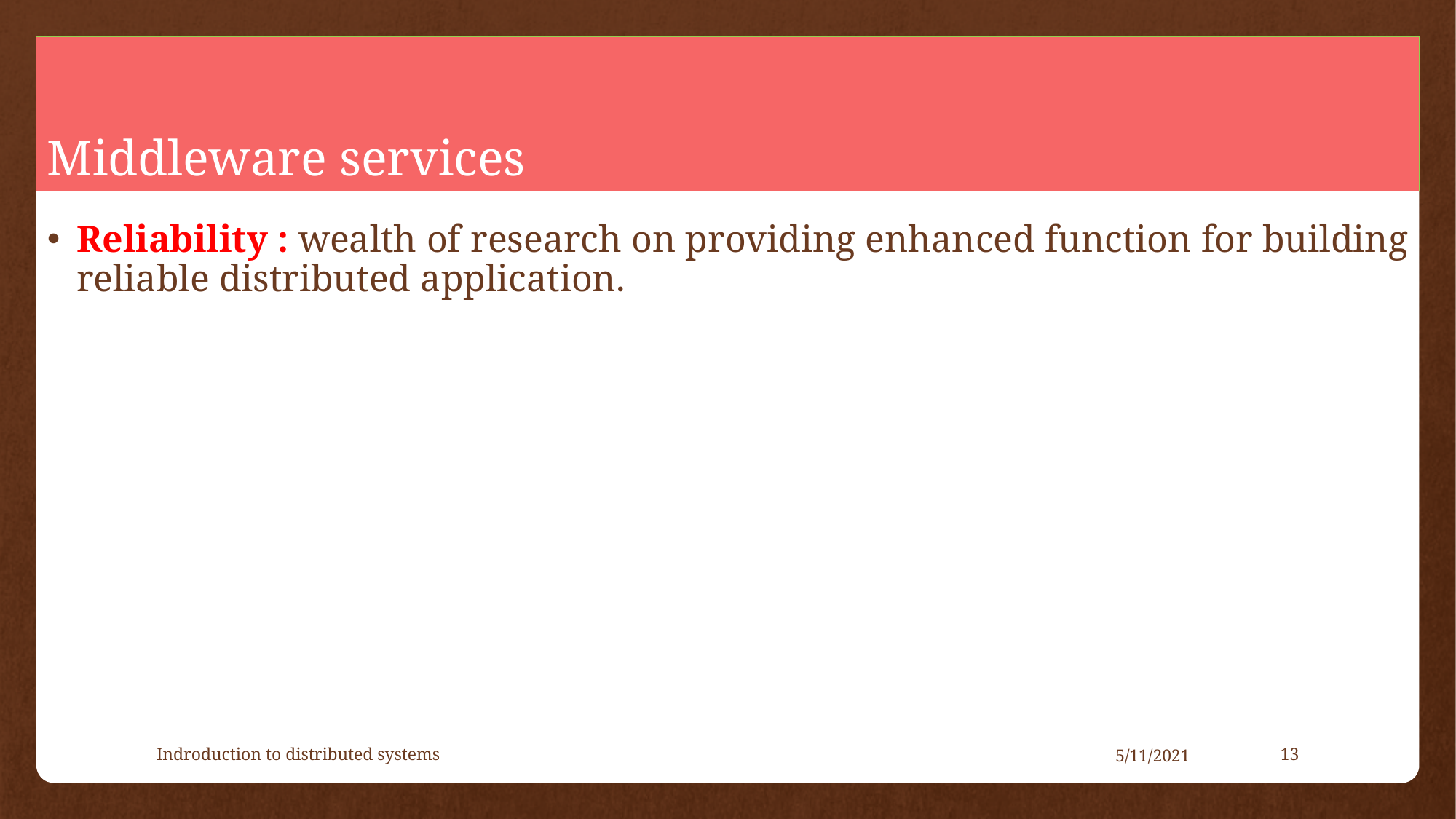

# Middleware services
Reliability : wealth of research on providing enhanced function for building reliable distributed application.

Indroduction to distributed systems
5/11/2021
13